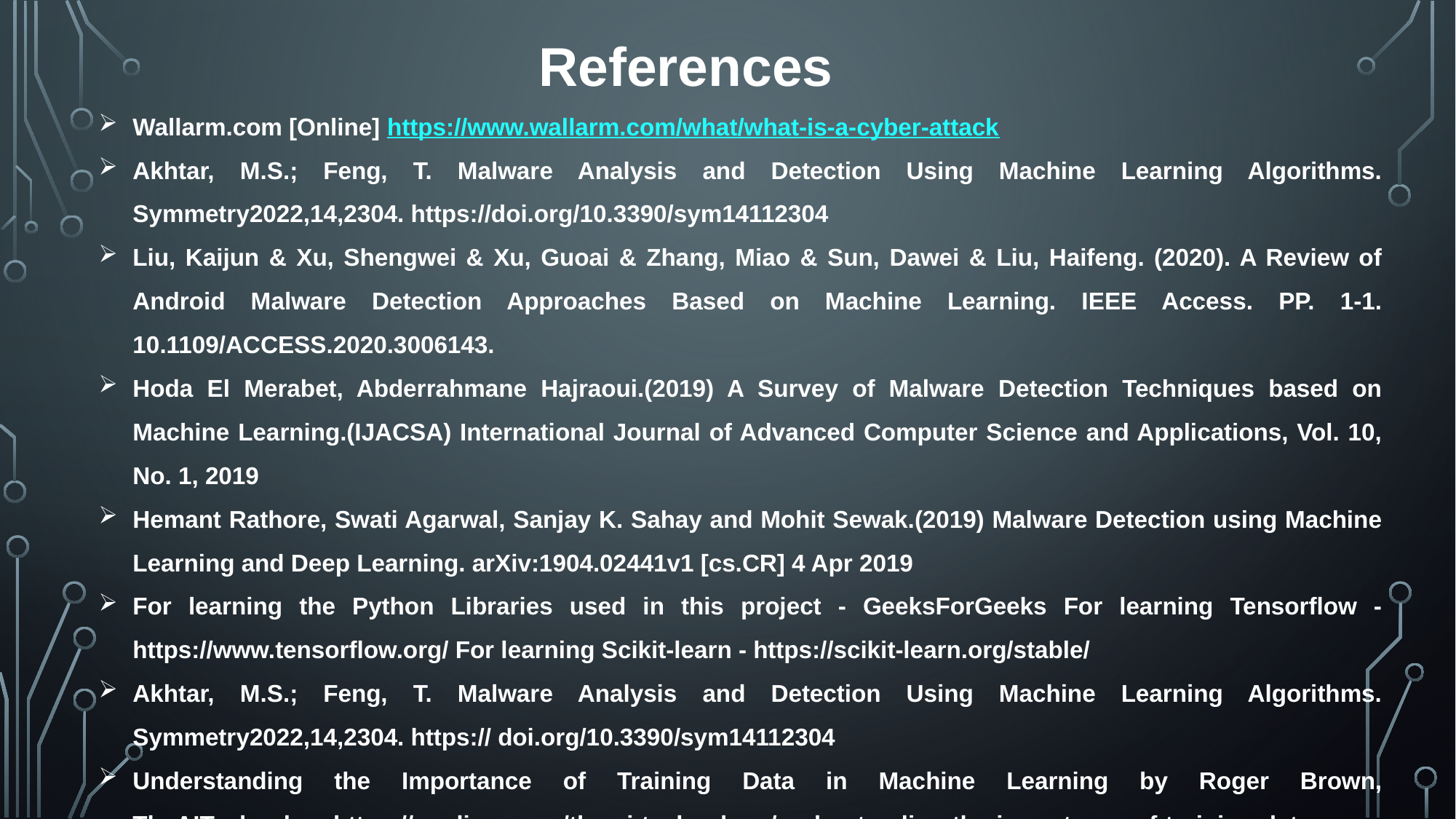

References
Wallarm.com [Online] https://www.wallarm.com/what/what-is-a-cyber-attack
Akhtar, M.S.; Feng, T. Malware Analysis and Detection Using Machine Learning Algorithms. Symmetry2022,14,2304. https://doi.org/10.3390/sym14112304
Liu, Kaijun & Xu, Shengwei & Xu, Guoai & Zhang, Miao & Sun, Dawei & Liu, Haifeng. (2020). A Review of Android Malware Detection Approaches Based on Machine Learning. IEEE Access. PP. 1-1. 10.1109/ACCESS.2020.3006143.
Hoda El Merabet, Abderrahmane Hajraoui.(2019) A Survey of Malware Detection Techniques based on Machine Learning.(IJACSA) International Journal of Advanced Computer Science and Applications, Vol. 10, No. 1, 2019
Hemant Rathore, Swati Agarwal, Sanjay K. Sahay and Mohit Sewak.(2019) Malware Detection using Machine Learning and Deep Learning. arXiv:1904.02441v1 [cs.CR] 4 Apr 2019
For learning the Python Libraries used in this project - GeeksForGeeks For learning Tensorflow - https://www.tensorflow.org/ For learning Scikit-learn - https://scikit-learn.org/stable/
Akhtar, M.S.; Feng, T. Malware Analysis and Detection Using Machine Learning Algorithms. Symmetry2022,14,2304. https:// doi.org/10.3390/sym14112304
Understanding the Importance of Training Data in Machine Learning by Roger Brown, TheAITechnologyhttps://medium.com/the-ai-technology/understanding-the-importance-of-training-data-inmachine-learning-da42353329